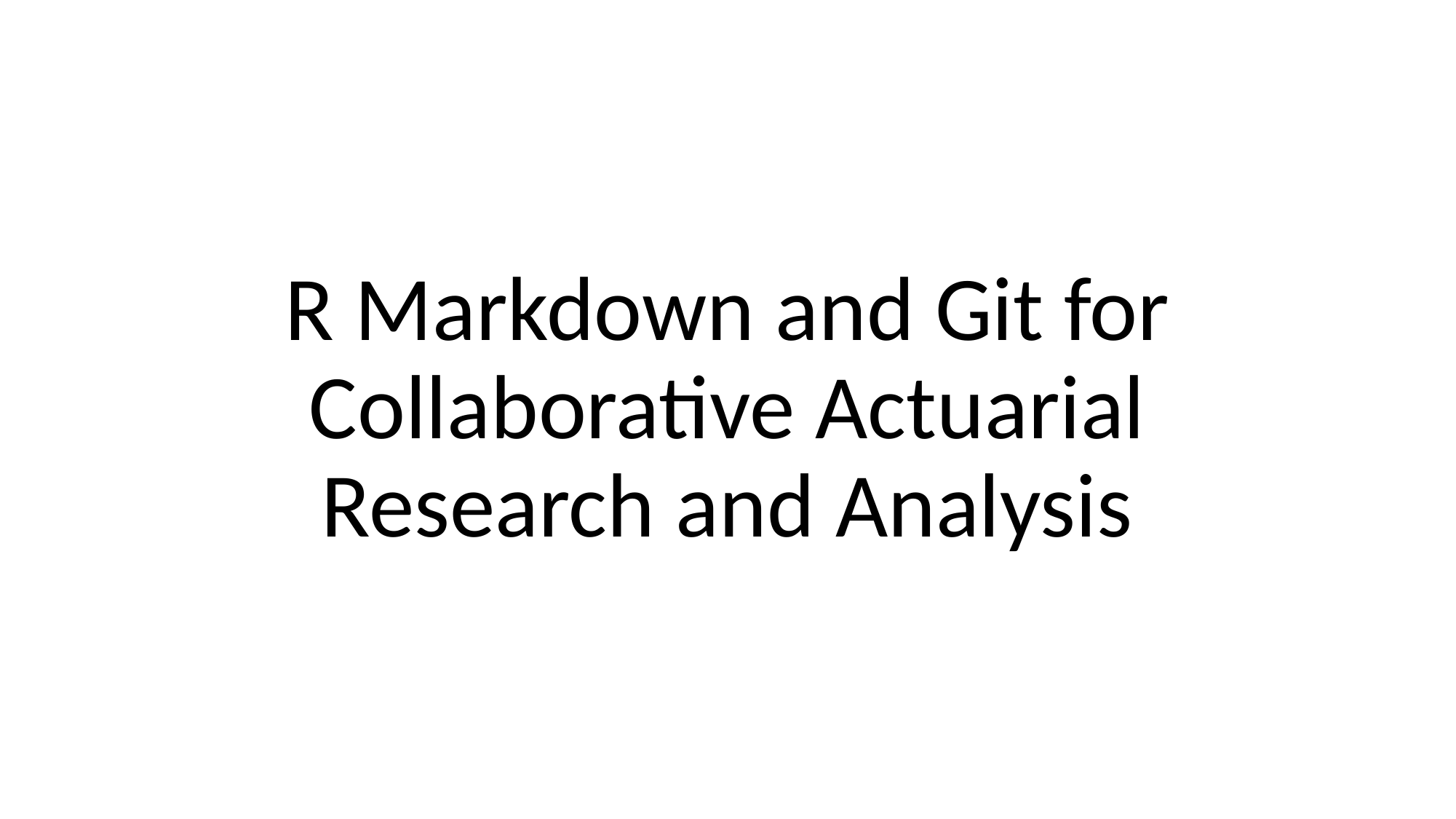

R Markdown and Git for Collaborative Actuarial Research and Analysis